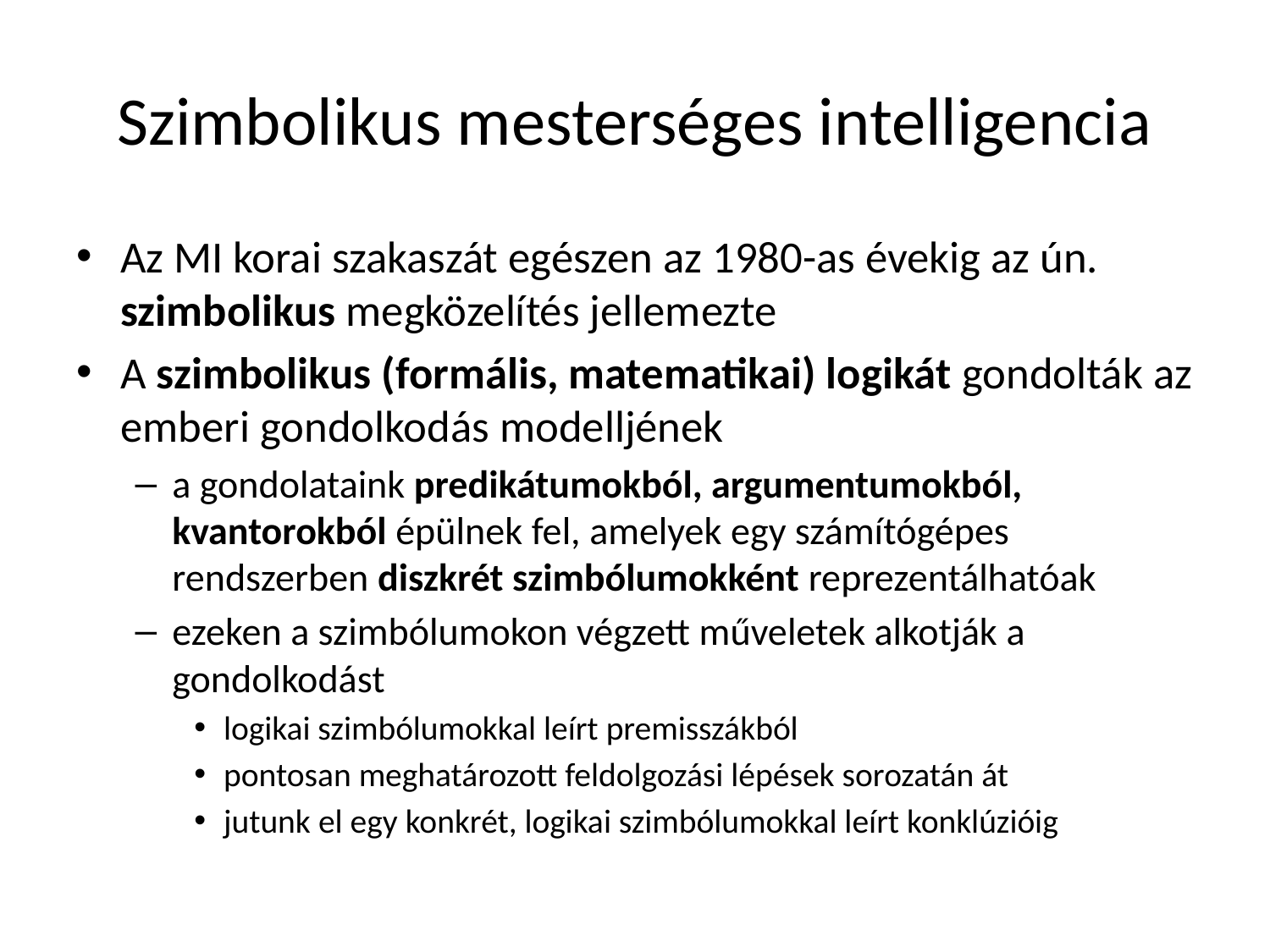

# Szimbolikus mesterséges intelligencia
Az MI korai szakaszát egészen az 1980-as évekig az ún. szimbolikus megközelítés jellemezte
A szimbolikus (formális, matematikai) logikát gondolták az emberi gondolkodás modelljének
a gondolataink predikátumokból, argumentumokból, kvantorokból épülnek fel, amelyek egy számítógépes rendszerben diszkrét szimbólumokként reprezentálhatóak
ezeken a szimbólumokon végzett műveletek alkotják a gondolkodást
logikai szimbólumokkal leírt premisszákból
pontosan meghatározott feldolgozási lépések sorozatán át
jutunk el egy konkrét, logikai szimbólumokkal leírt konklúzióig